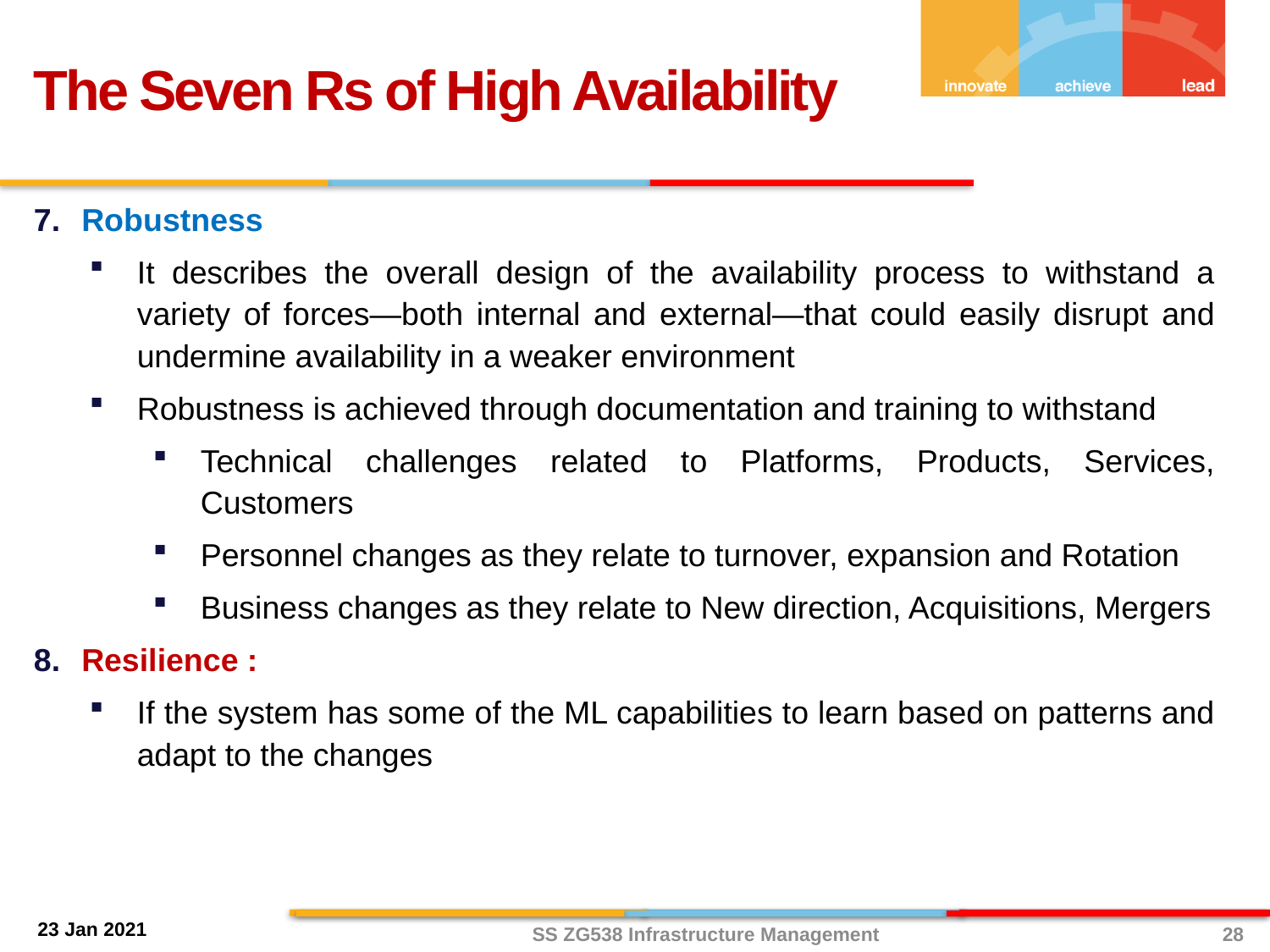

The Seven Rs of High Availability
Robustness
It describes the overall design of the availability process to withstand a variety of forces—both internal and external—that could easily disrupt and undermine availability in a weaker environment
Robustness is achieved through documentation and training to withstand
Technical challenges related to Platforms, Products, Services, Customers
Personnel changes as they relate to turnover, expansion and Rotation
Business changes as they relate to New direction, Acquisitions, Mergers
Resilience :
If the system has some of the ML capabilities to learn based on patterns and adapt to the changes
28
SS ZG538 Infrastructure Management